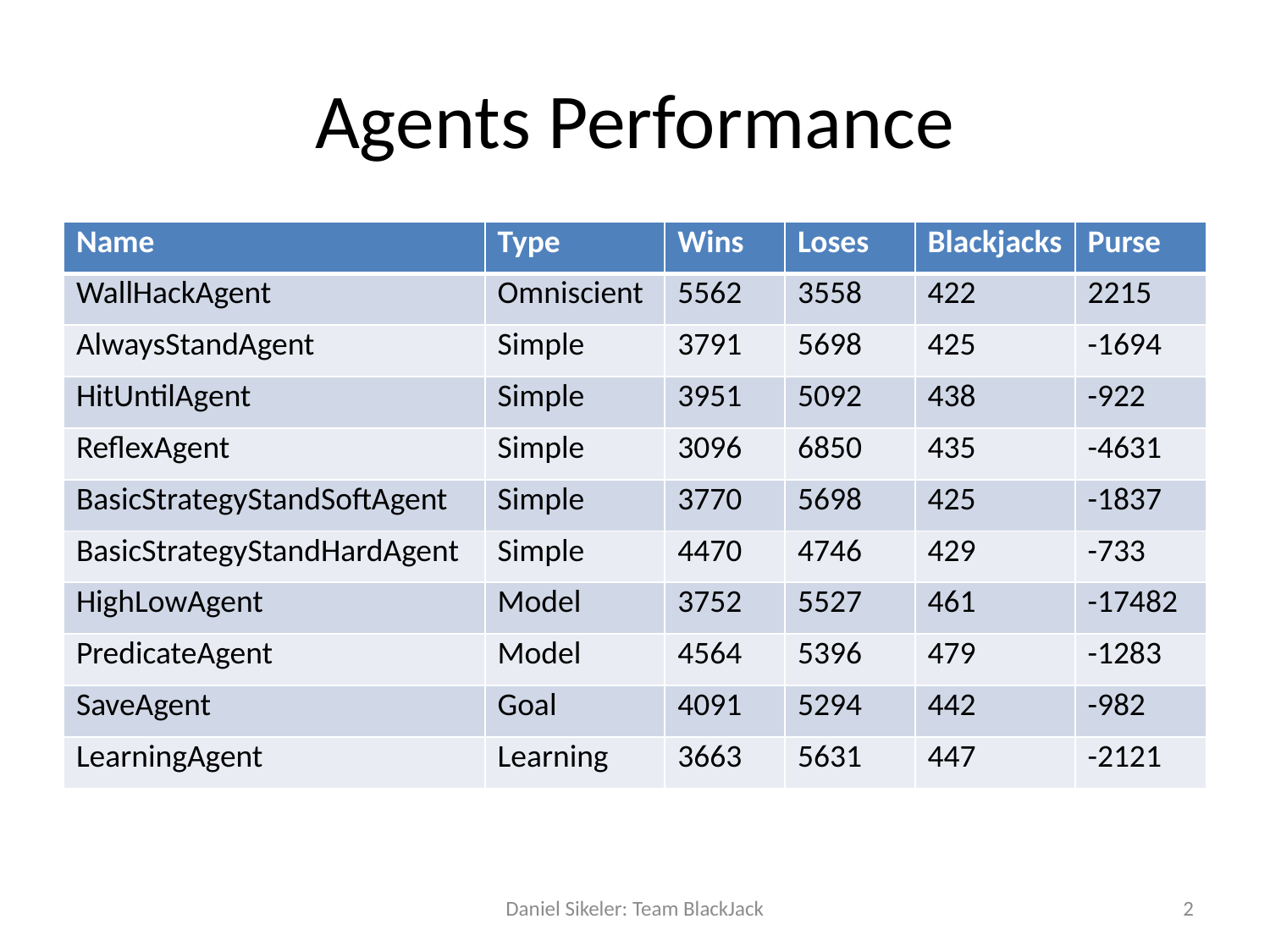

# Agents Performance
| Name | Type | Wins | Loses | Blackjacks | Purse |
| --- | --- | --- | --- | --- | --- |
| WallHackAgent | Omniscient | 5562 | 3558 | 422 | 2215 |
| AlwaysStandAgent | Simple | 3791 | 5698 | 425 | -1694 |
| HitUntilAgent | Simple | 3951 | 5092 | 438 | -922 |
| ReflexAgent | Simple | 3096 | 6850 | 435 | -4631 |
| BasicStrategyStandSoftAgent | Simple | 3770 | 5698 | 425 | -1837 |
| BasicStrategyStandHardAgent | Simple | 4470 | 4746 | 429 | -733 |
| HighLowAgent | Model | 3752 | 5527 | 461 | -17482 |
| PredicateAgent | Model | 4564 | 5396 | 479 | -1283 |
| SaveAgent | Goal | 4091 | 5294 | 442 | -982 |
| LearningAgent | Learning | 3663 | 5631 | 447 | -2121 |
Daniel Sikeler: Team BlackJack
2